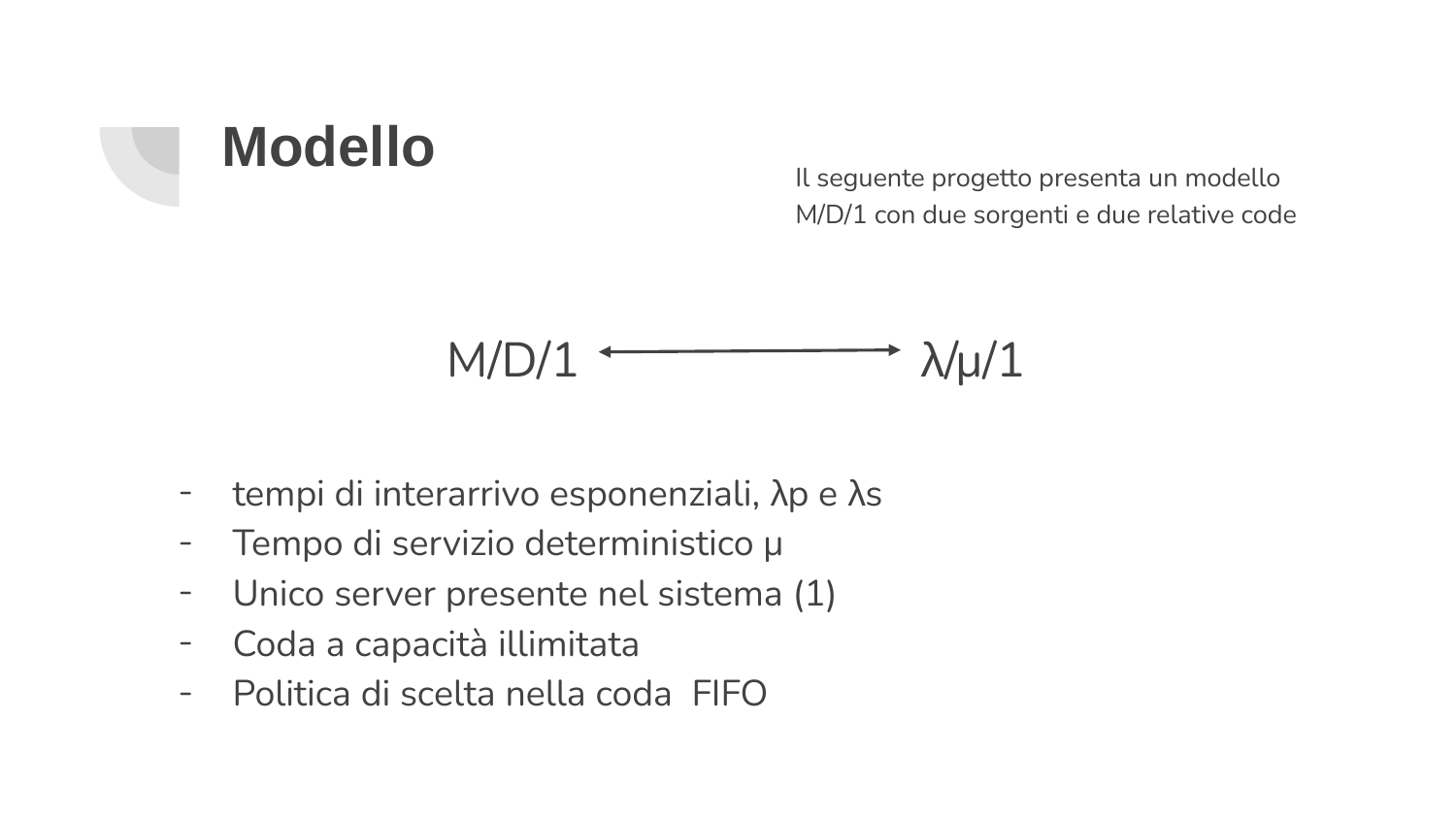

# Modello
Il seguente progetto presenta un modello M/D/1 con due sorgenti e due relative code

M/D/1                           λ/μ/1

tempi di interarrivo esponenziali, λp e λs
Tempo di servizio deterministico μ
Unico server presente nel sistema (1)
Coda a capacità illimitata
Politica di scelta nella coda  FIFO